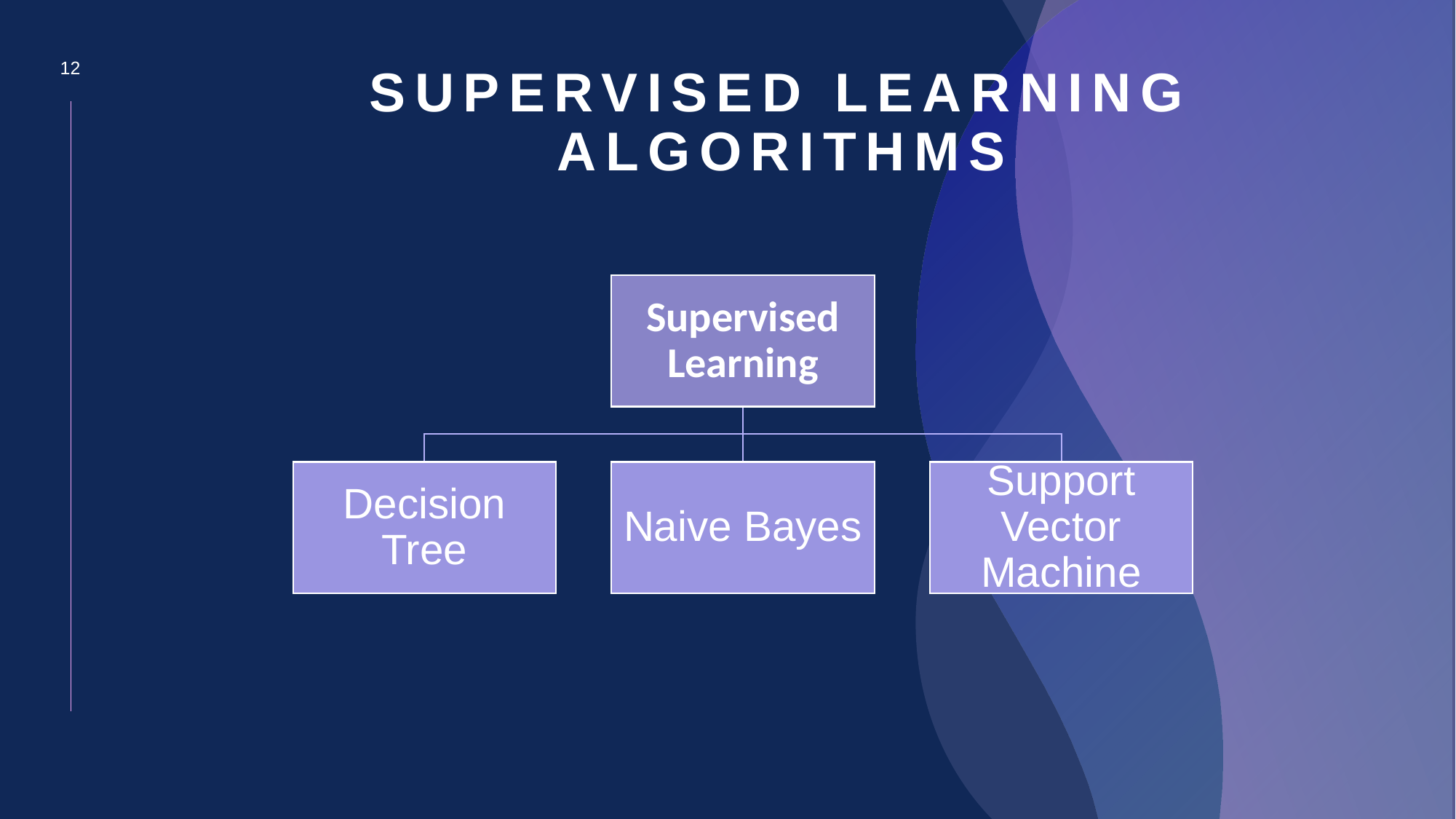

# Supervised learning algorithms
12
Supervised Learning
Decision Tree
Naive Bayes
Support Vector Machine